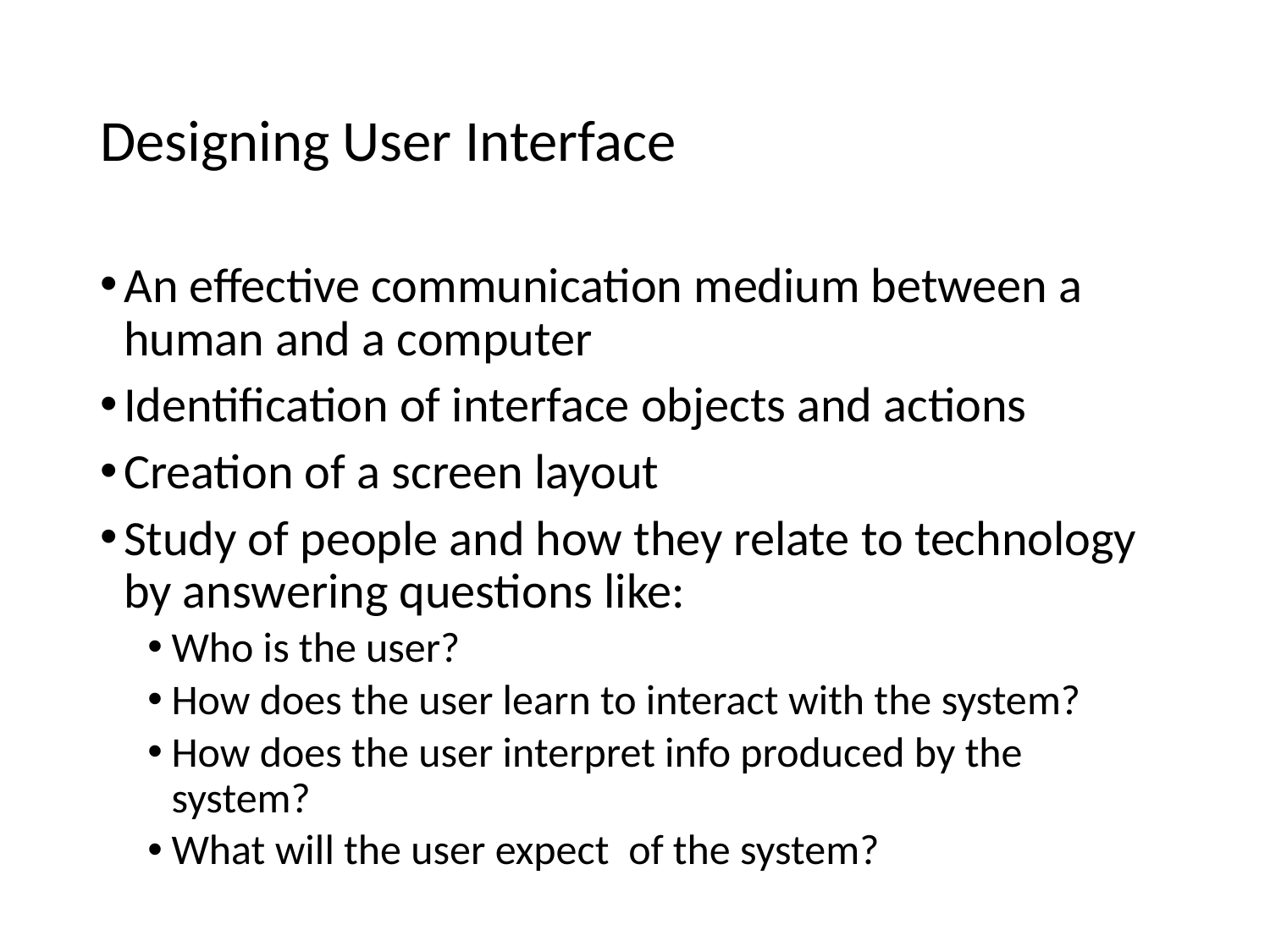

# Designing User Interface
An effective communication medium between a human and a computer
Identification of interface objects and actions
Creation of a screen layout
Study of people and how they relate to technology by answering questions like:
Who is the user?
How does the user learn to interact with the system?
How does the user interpret info produced by the system?
What will the user expect  of the system?